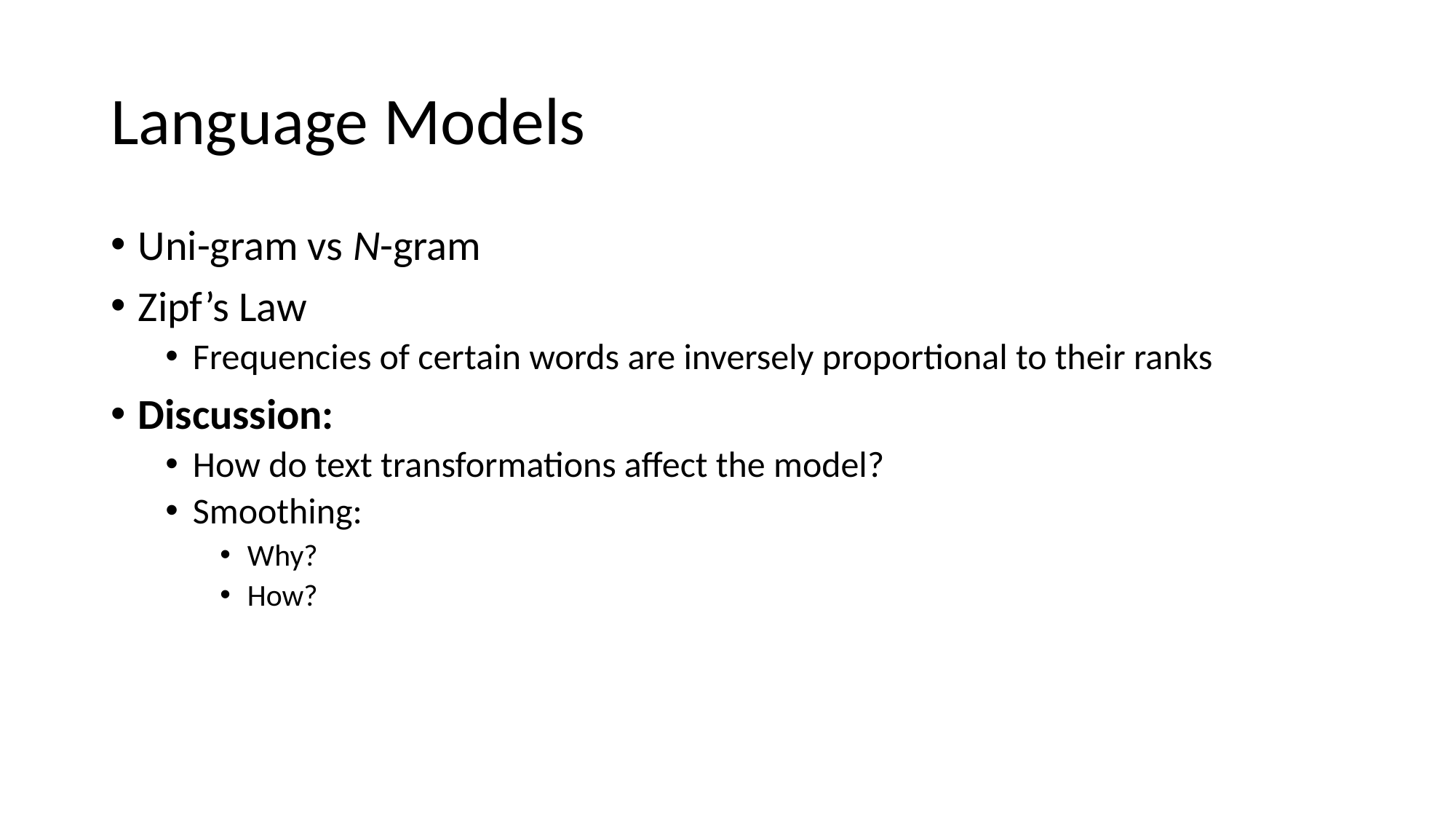

# Language Models
Uni-gram vs N-gram
Zipf’s Law
Frequencies of certain words are inversely proportional to their ranks
Discussion:
How do text transformations affect the model?
Smoothing:
Why?
How?